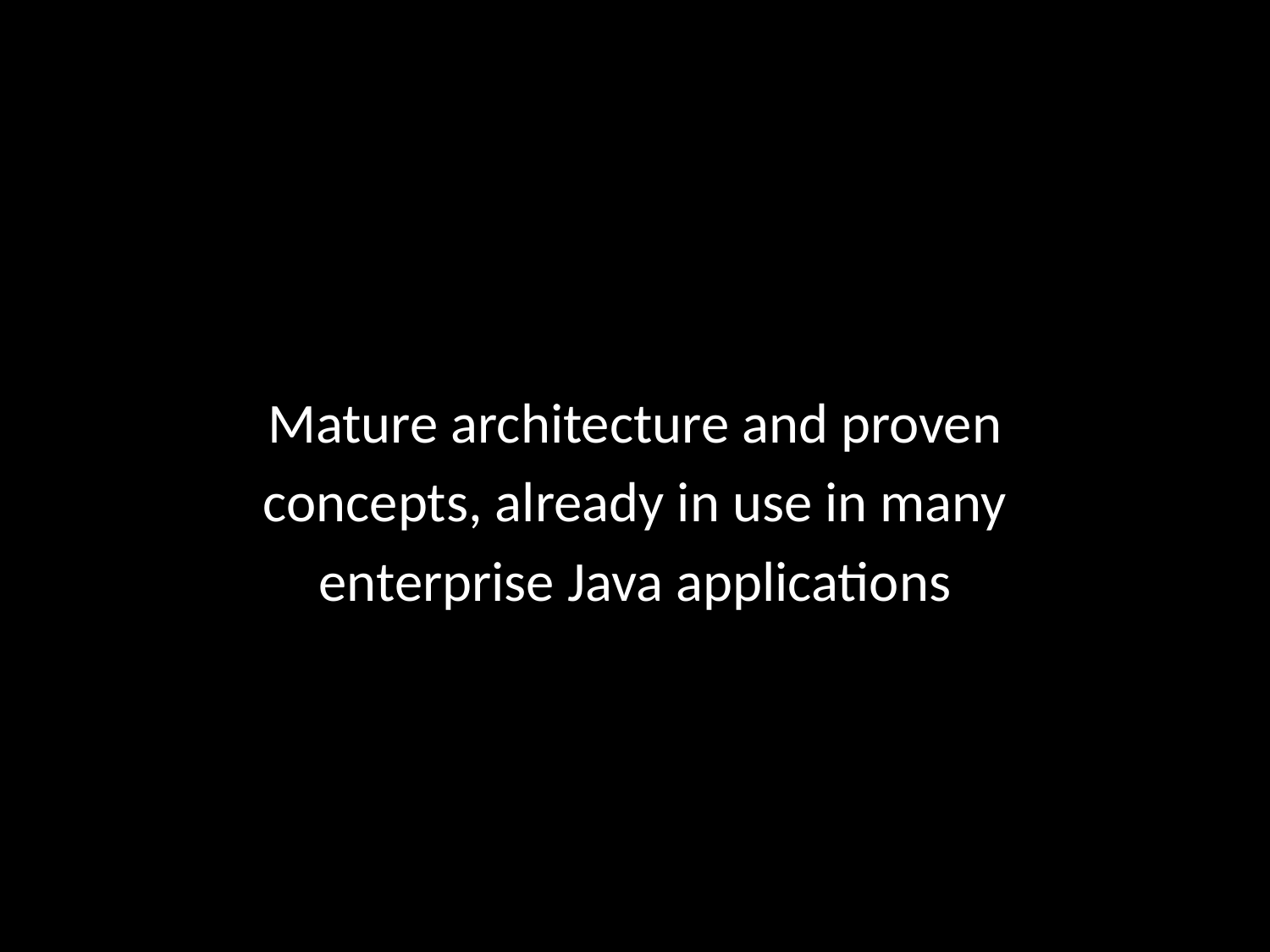

#

Mature architecture and proven
concepts, already in use in many
enterprise Java applications